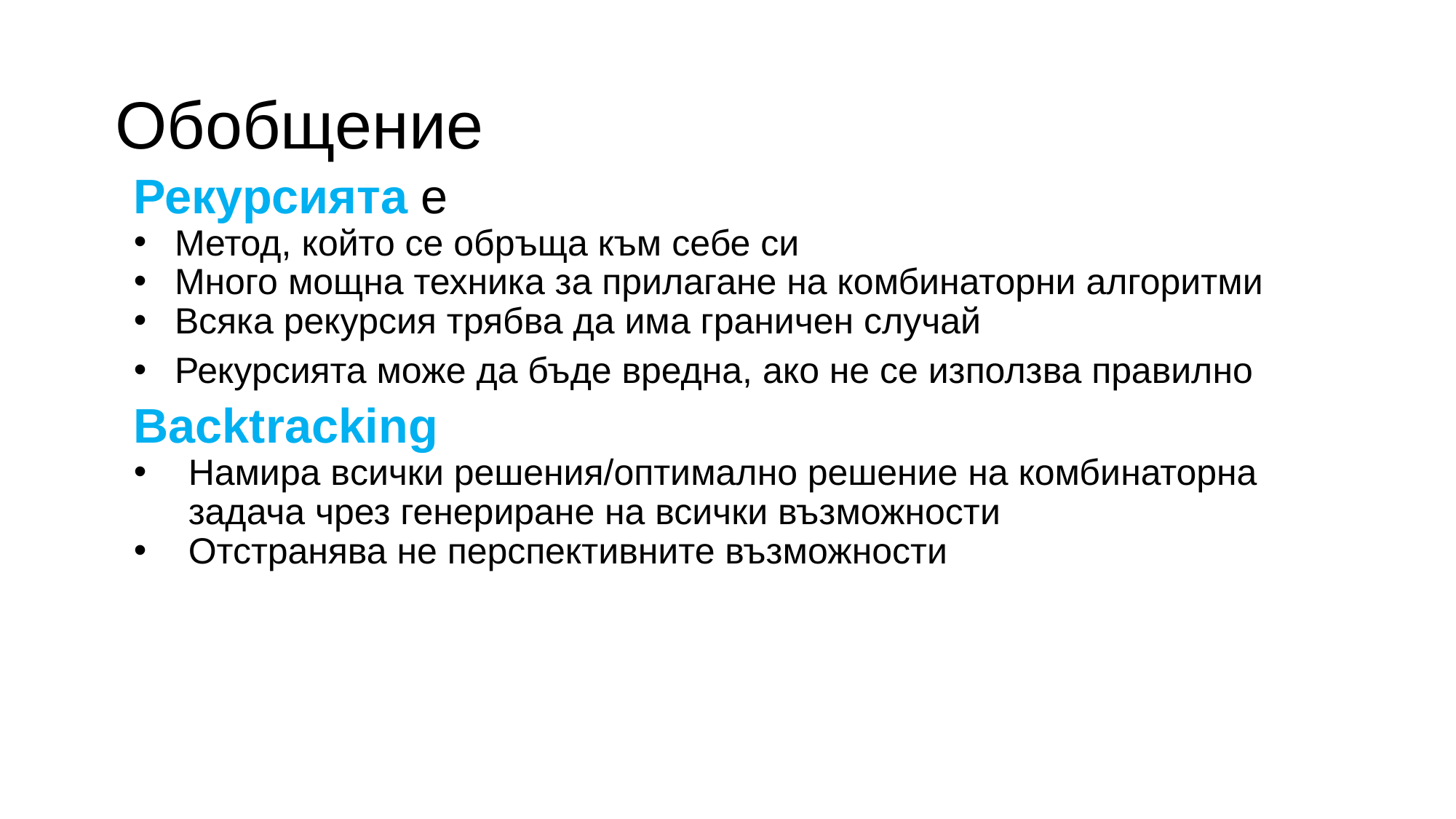

# Обобщение
Рекурсията е
Метод, който се обръща към себе си
Много мощна техника за прилагане на комбинаторни алгоритми
Всяка рекурсия трябва да има граничен случай
Рекурсията може да бъде вредна, ако не се използва правилно
Backtracking
Намира всички решения/оптимално решение на комбинаторна задача чрез генериране на всички възможности
Отстранява не перспективните възможности